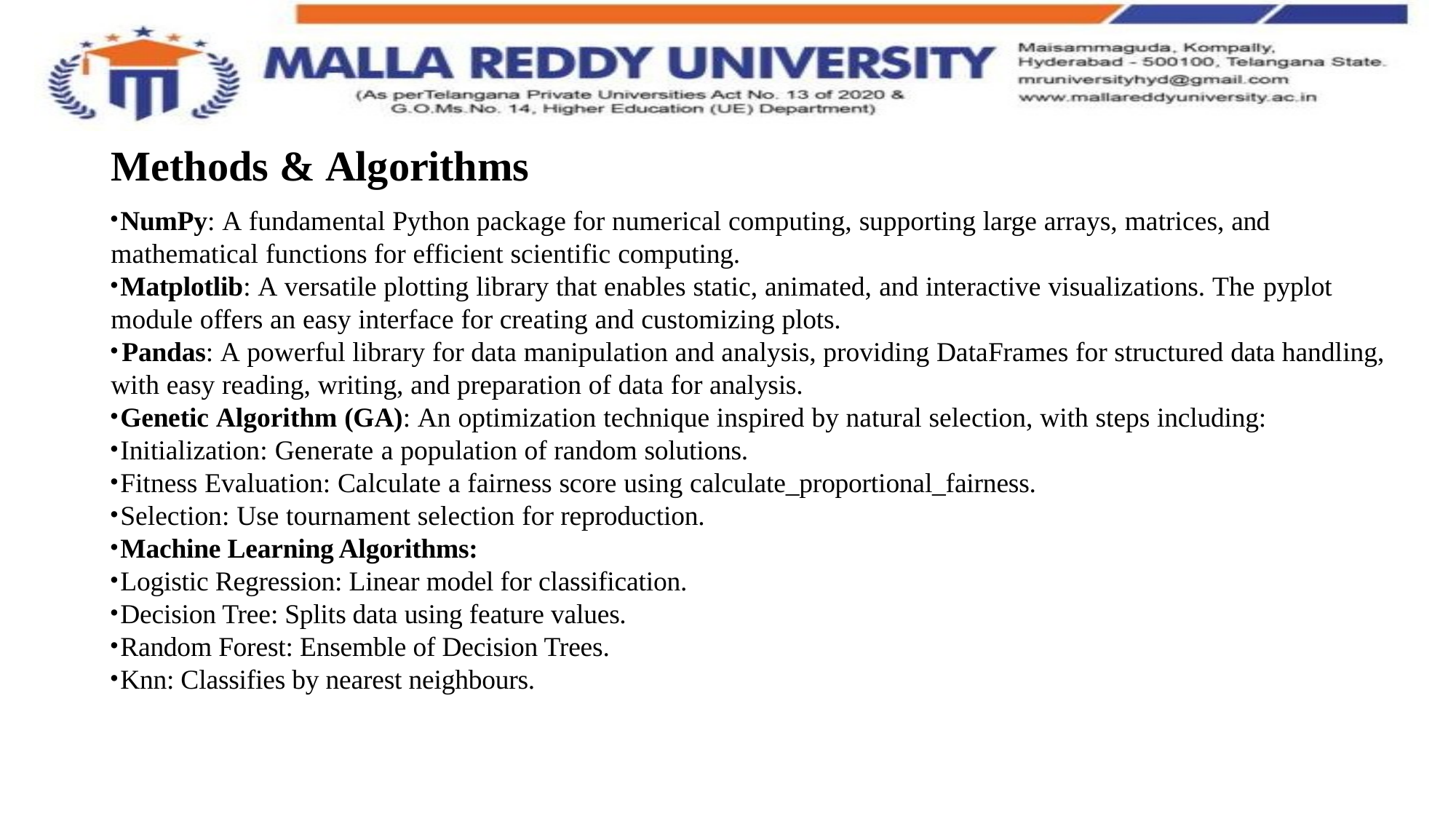

# Methods & Algorithms
NumPy: A fundamental Python package for numerical computing, supporting large arrays, matrices, and
mathematical functions for efficient scientific computing.
Matplotlib: A versatile plotting library that enables static, animated, and interactive visualizations. The pyplot
module offers an easy interface for creating and customizing plots.
	Pandas: A powerful library for data manipulation and analysis, providing DataFrames for structured data handling, with easy reading, writing, and preparation of data for analysis.
Genetic Algorithm (GA): An optimization technique inspired by natural selection, with steps including:
Initialization: Generate a population of random solutions.
Fitness Evaluation: Calculate a fairness score using calculate_proportional_fairness.
Selection: Use tournament selection for reproduction.
Machine Learning Algorithms:
Logistic Regression: Linear model for classification.
Decision Tree: Splits data using feature values.
Random Forest: Ensemble of Decision Trees.
Knn: Classifies by nearest neighbours.